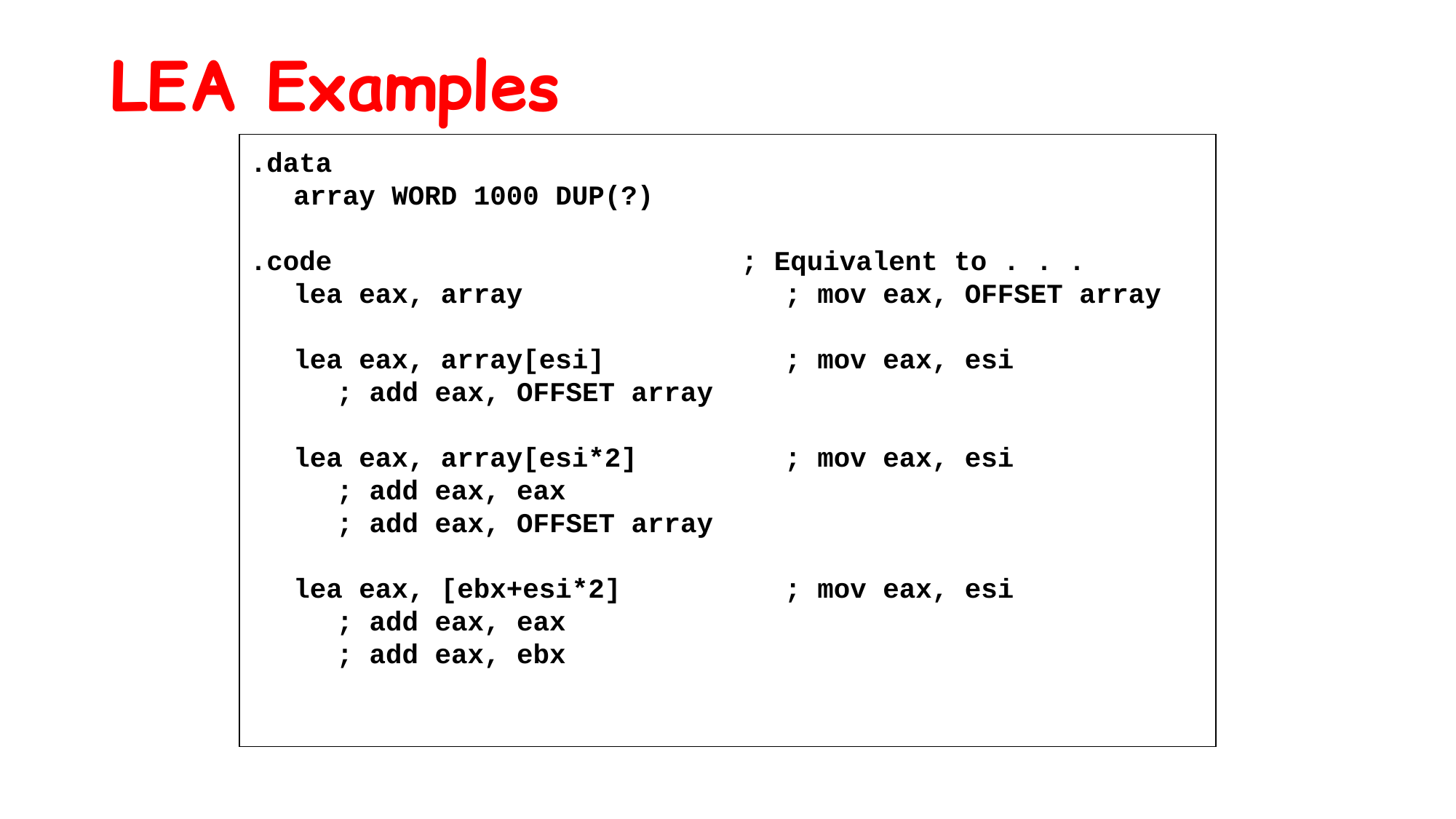

# LEA Examples
.data
	array WORD 1000 DUP(?)

.code	; Equivalent to . . .
lea eax, array	; mov eax, OFFSET array

lea eax, array[esi]	; mov eax, esi
	; add eax, OFFSET array

lea eax, array[esi*2]	; mov eax, esi
	; add eax, eax
	; add eax, OFFSET array

lea eax, [ebx+esi*2]	; mov eax, esi
	; add eax, eax
	; add eax, ebx